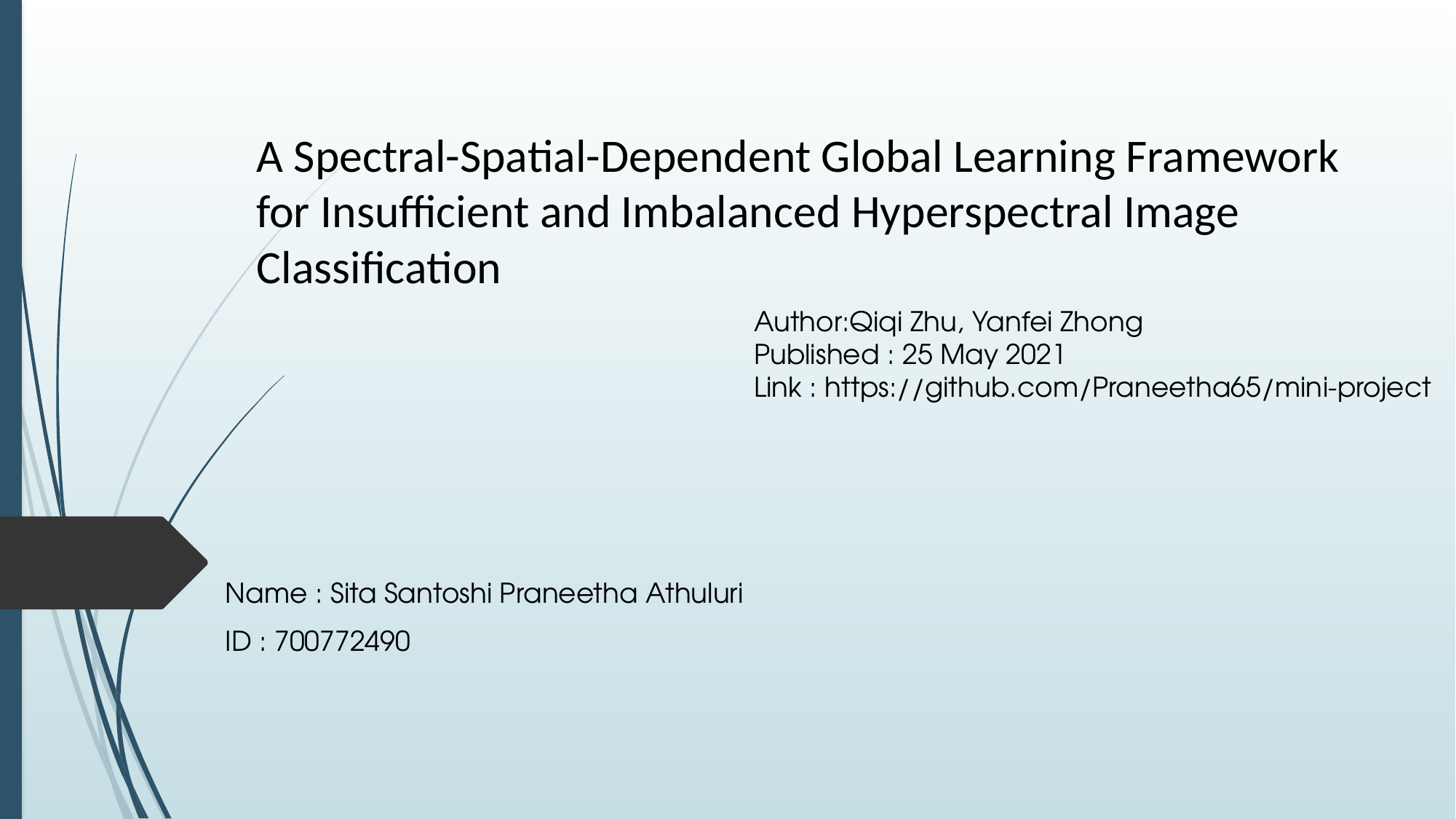

# A Spectral-Spatial-Dependent Global Learning Framework for Insufficient and Imbalanced Hyperspectral Image Classification
Author:Qiqi Zhu, Yanfei Zhong
Published : 25 May 2021
Link : https://github.com/Praneetha65/mini-project
Name : Sita Santoshi Praneetha Athuluri
ID : 700772490